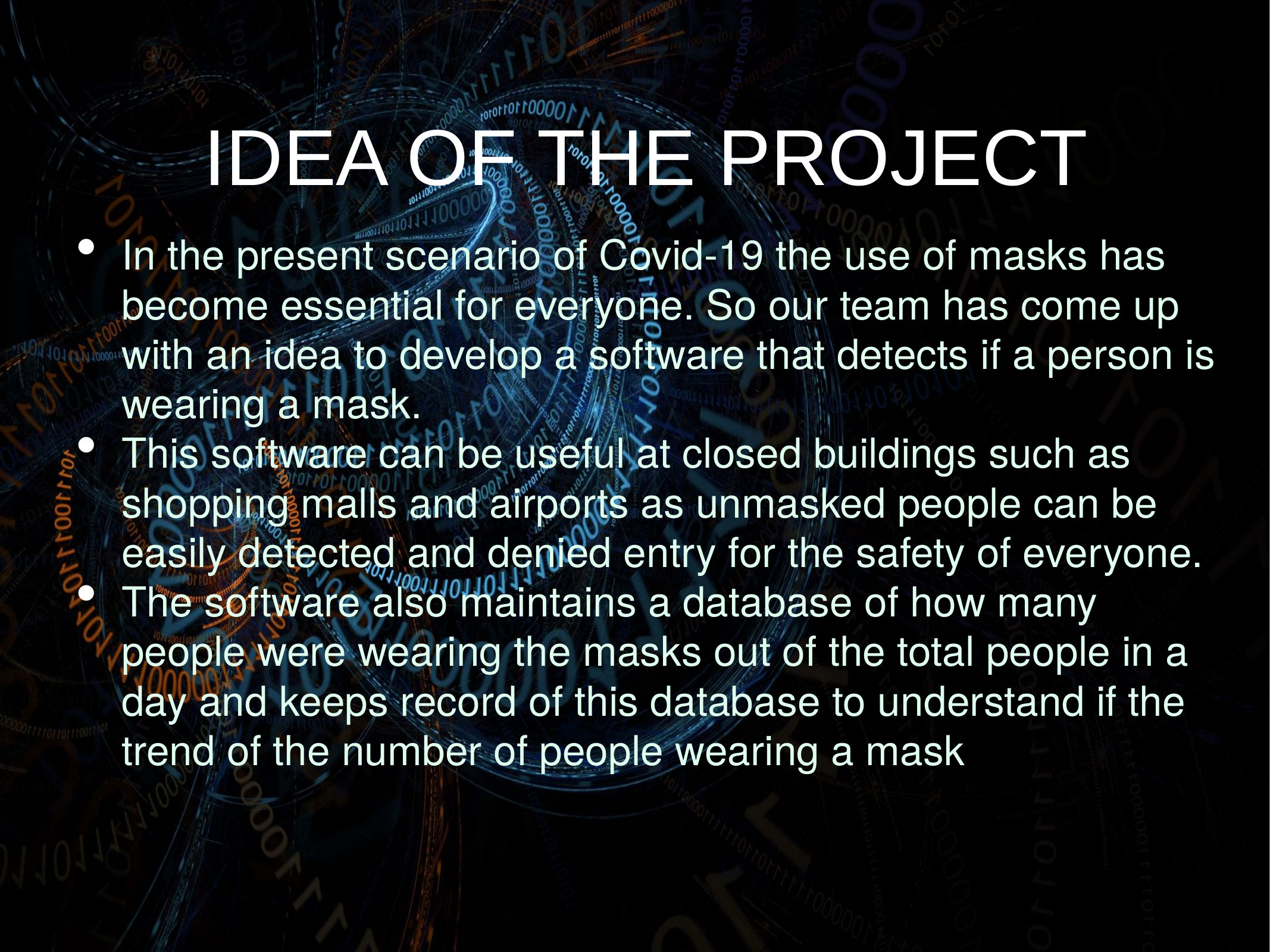

# IDEA OF THE PROJECT
In the present scenario of Covid-19 the use of masks has become essential for everyone. So our team has come up with an idea to develop a software that detects if a person is wearing a mask.
This software can be useful at closed buildings such as shopping malls and airports as unmasked people can be easily detected and denied entry for the safety of everyone.
The software also maintains a database of how many people were wearing the masks out of the total people in a day and keeps record of this database to understand if the trend of the number of people wearing a mask